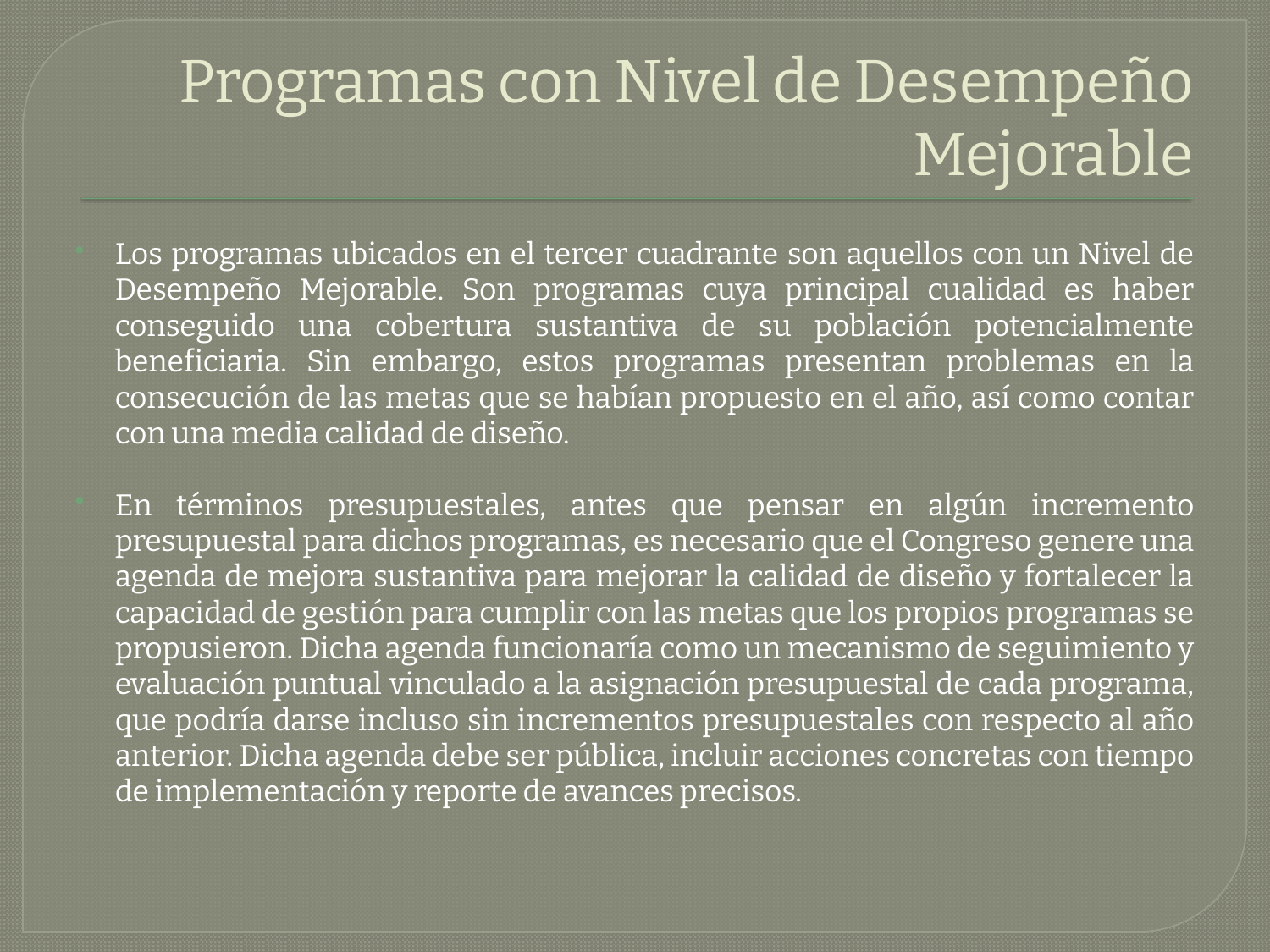

# Programas con Nivel de Desempeño Mejorable
Los programas ubicados en el tercer cuadrante son aquellos con un Nivel de Desempeño Mejorable. Son programas cuya principal cualidad es haber conseguido una cobertura sustantiva de su población potencialmente beneficiaria. Sin embargo, estos programas presentan problemas en la consecución de las metas que se habían propuesto en el año, así como contar con una media calidad de diseño.

En términos presupuestales, antes que pensar en algún incremento presupuestal para dichos programas, es necesario que el Congreso genere una agenda de mejora sustantiva para mejorar la calidad de diseño y fortalecer la capacidad de gestión para cumplir con las metas que los propios programas se propusieron. Dicha agenda funcionaría como un mecanismo de seguimiento y evaluación puntual vinculado a la asignación presupuestal de cada programa, que podría darse incluso sin incrementos presupuestales con respecto al año anterior. Dicha agenda debe ser pública, incluir acciones concretas con tiempo de implementación y reporte de avances precisos.